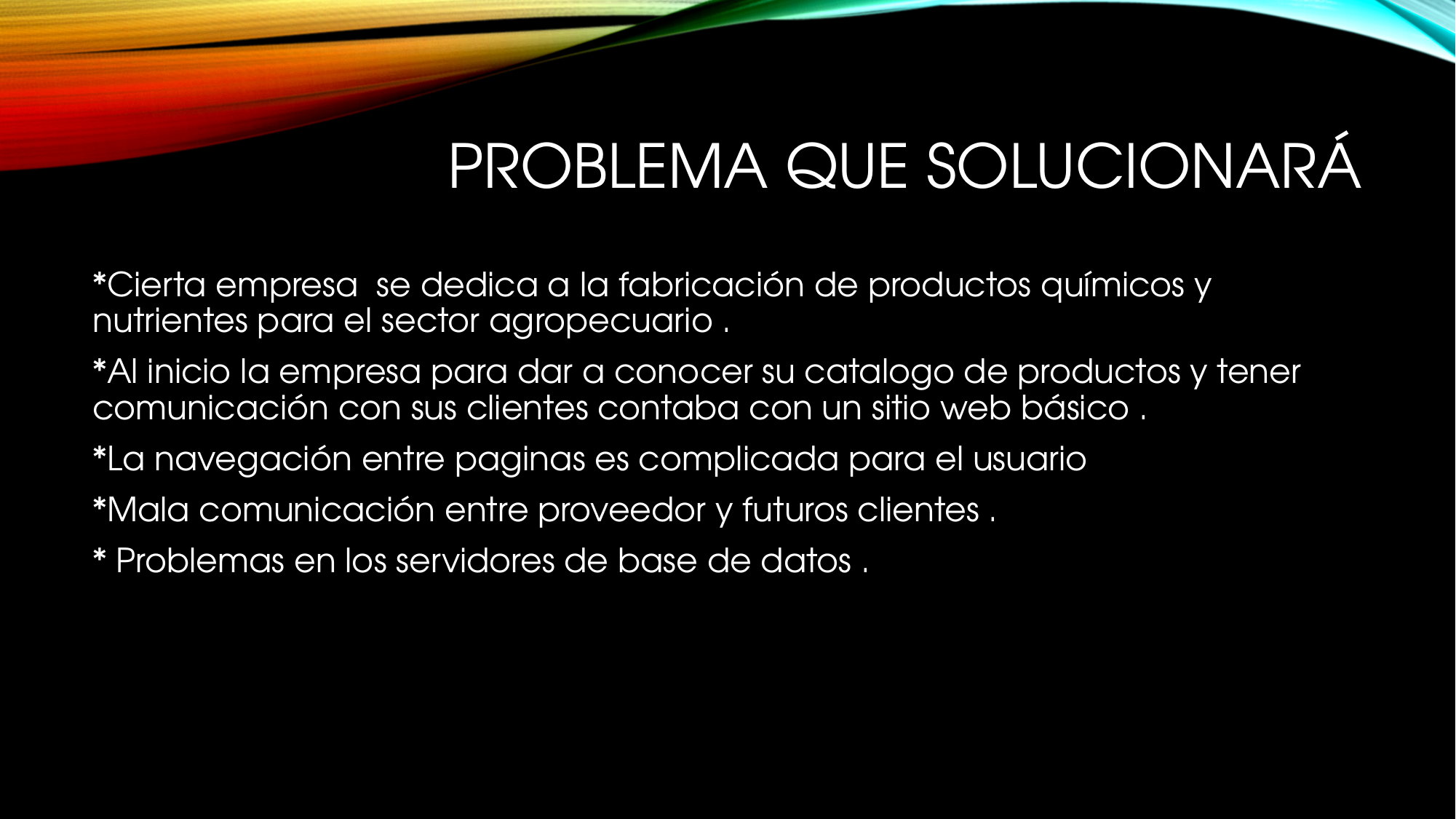

# Problema que solucionará
*Cierta empresa  se dedica a la fabricación de productos químicos y nutrientes para el sector agropecuario .
*Al inicio la empresa para dar a conocer su catalogo de productos y tener comunicación con sus clientes contaba con un sitio web básico .
*La navegación entre paginas es complicada para el usuario
*Mala comunicación entre proveedor y futuros clientes .
* Problemas en los servidores de base de datos .